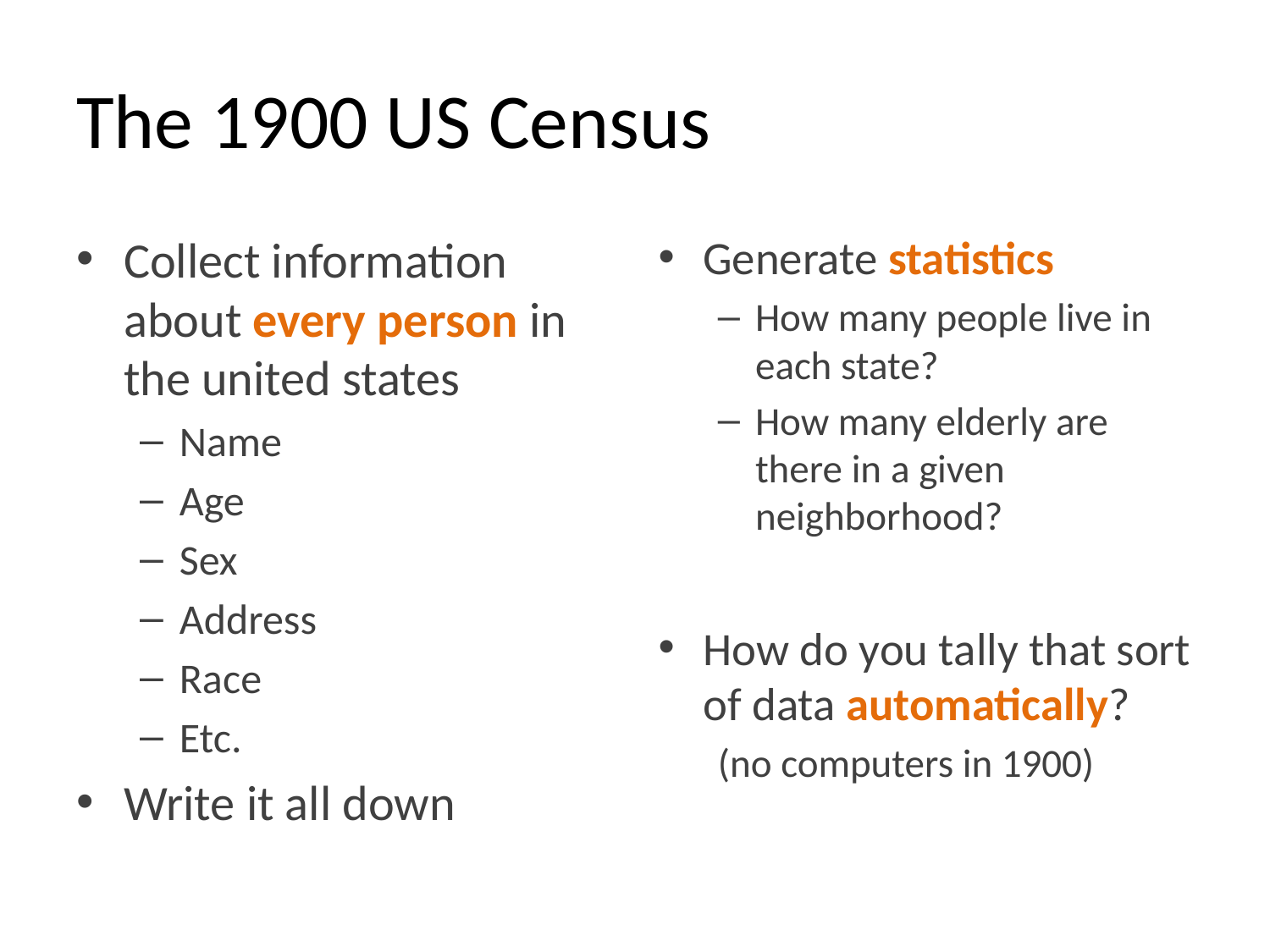

# The 1900 US Census
Collect information about every person in the united states
Name
Age
Sex
Address
Race
Etc.
Write it all down

Generate statistics
How many people live in each state?
How many elderly are there in a given neighborhood?

How do you tally that sort of data automatically?
(no computers in 1900)